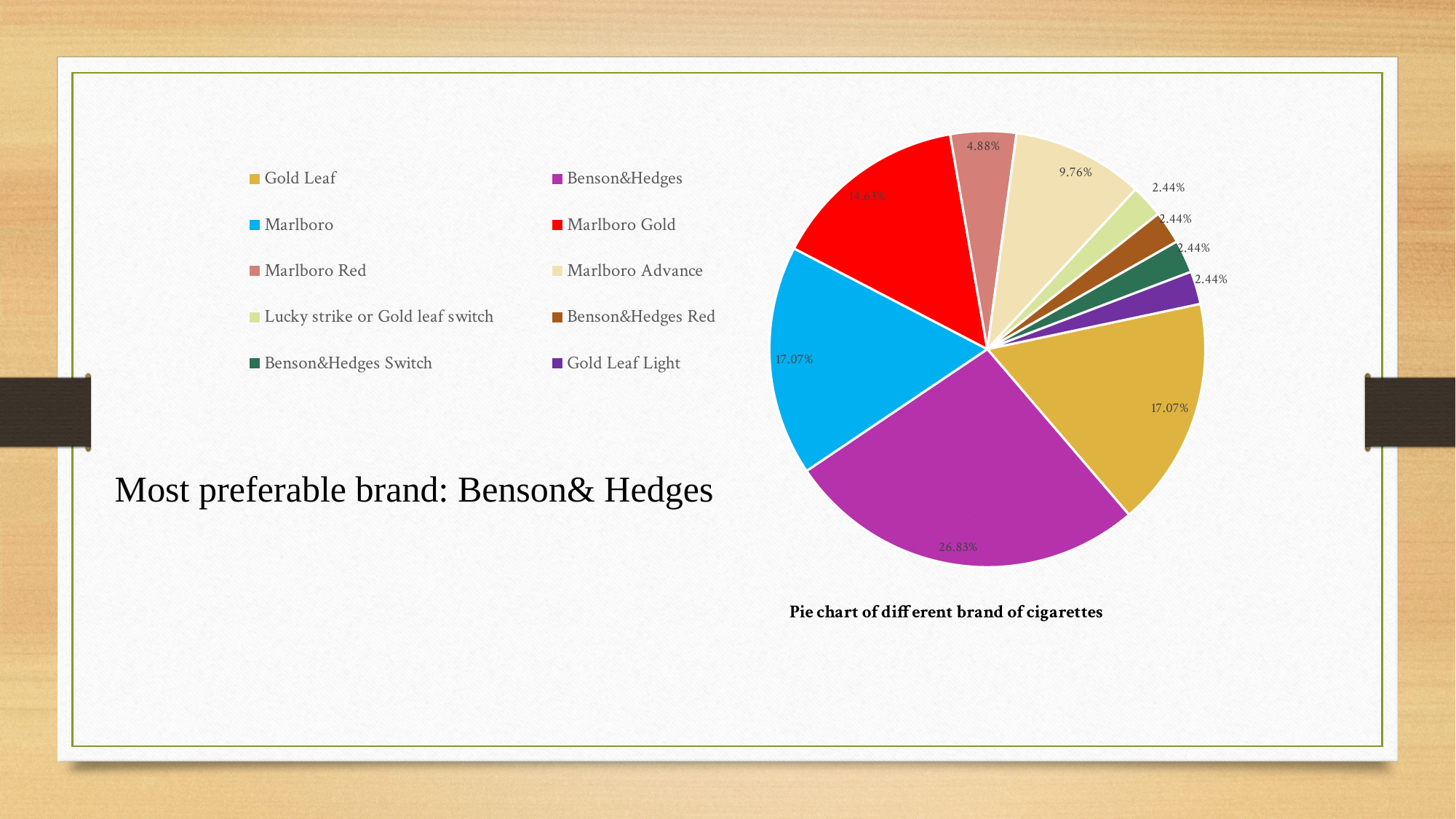

### Chart: Pie chart of different brand of cigarettes

| Category | Percentage |
|---|---|
| Gold Leaf | 0.1707 |
| Benson&Hedges | 0.2683 |
| Marlboro | 0.1707 |
| Marlboro Gold | 0.1463 |
| Marlboro Red | 0.0488 |
| Marlboro Advance | 0.0976 |
| Lucky strike or Gold leaf switch | 0.0244 |
| Benson&Hedges Red | 0.0244 |
| Benson&Hedges Switch | 0.0244 |
| Gold Leaf Light | 0.0244 |
Most preferable brand: Benson& Hedges